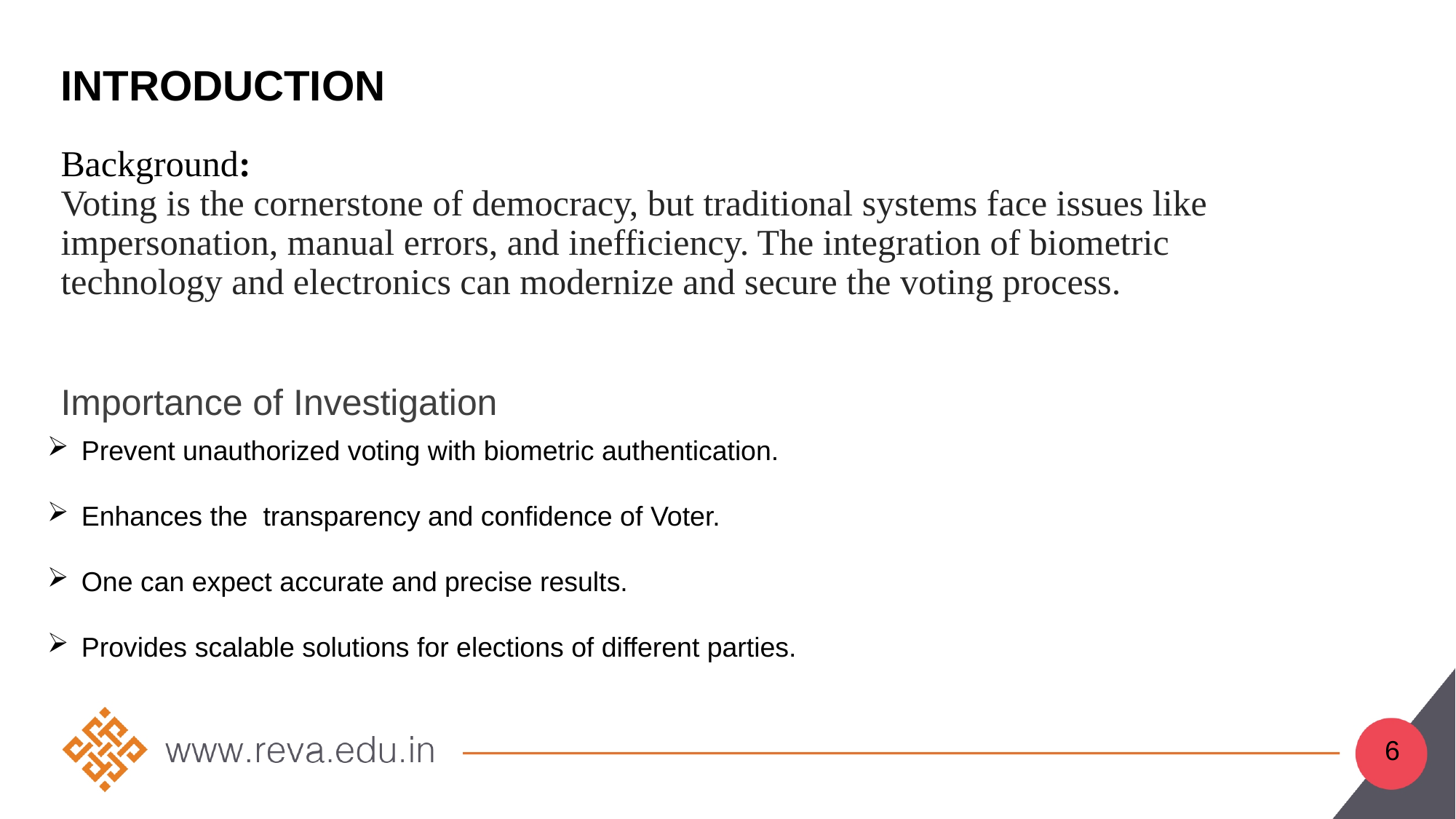

# Introduction
Background:
Voting is the cornerstone of democracy, but traditional systems face issues like impersonation, manual errors, and inefficiency. The integration of biometric technology and electronics can modernize and secure the voting process.

Importance of Investigation

Prevent unauthorized voting with biometric authentication.

Enhances the  transparency and confidence of Voter.

One can expect accurate and precise results.

Provides scalable solutions for elections of different parties.
6